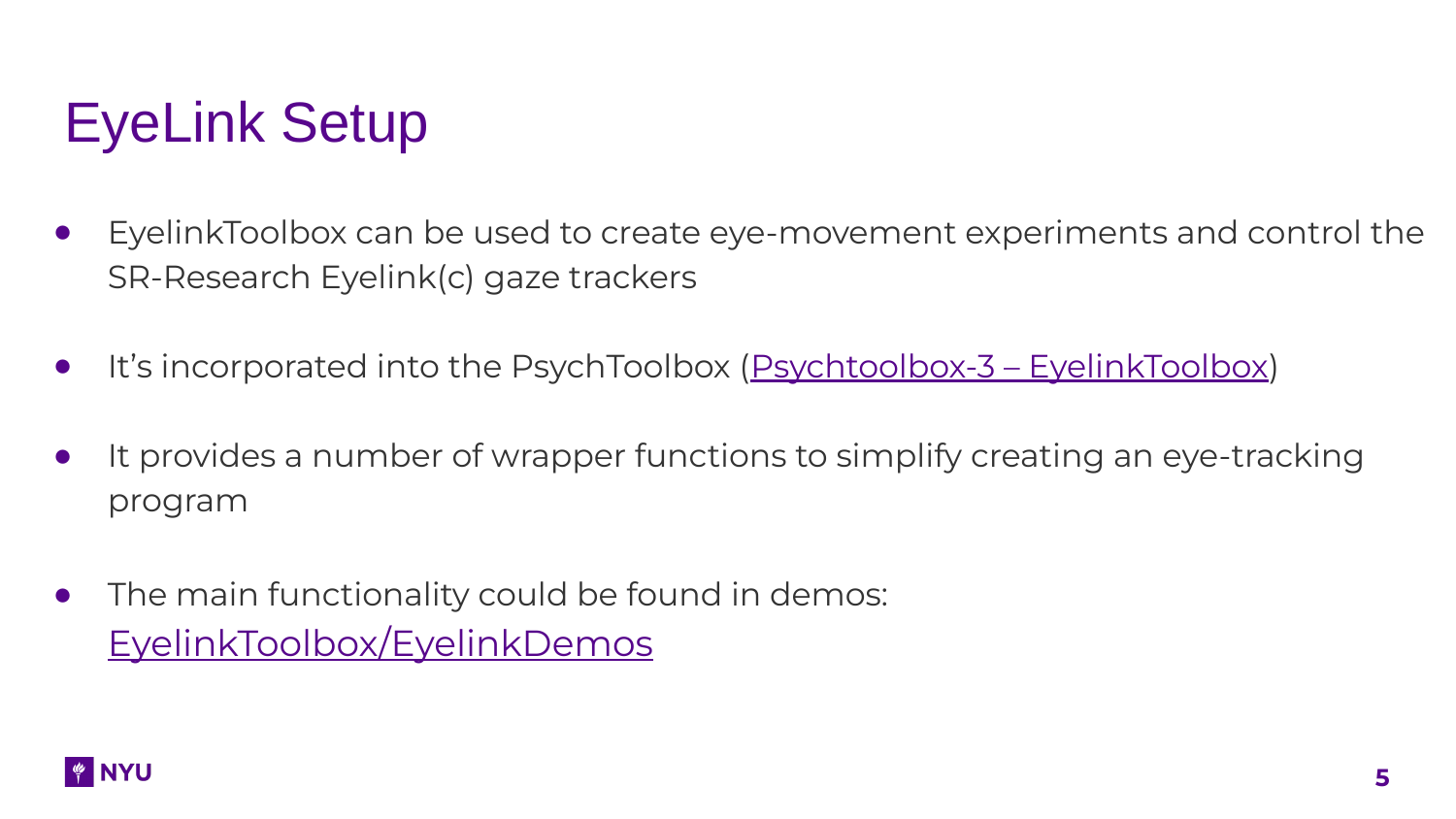

# EyeLink Setup
EyelinkToolbox can be used to create eye-movement experiments and control the SR-Research Eyelink(c) gaze trackers

It’s incorporated into the PsychToolbox (Psychtoolbox-3 – EyelinkToolbox)

It provides a number of wrapper functions to simplify creating an eye-tracking program

The main functionality could be found in demos: EyelinkToolbox/EyelinkDemos